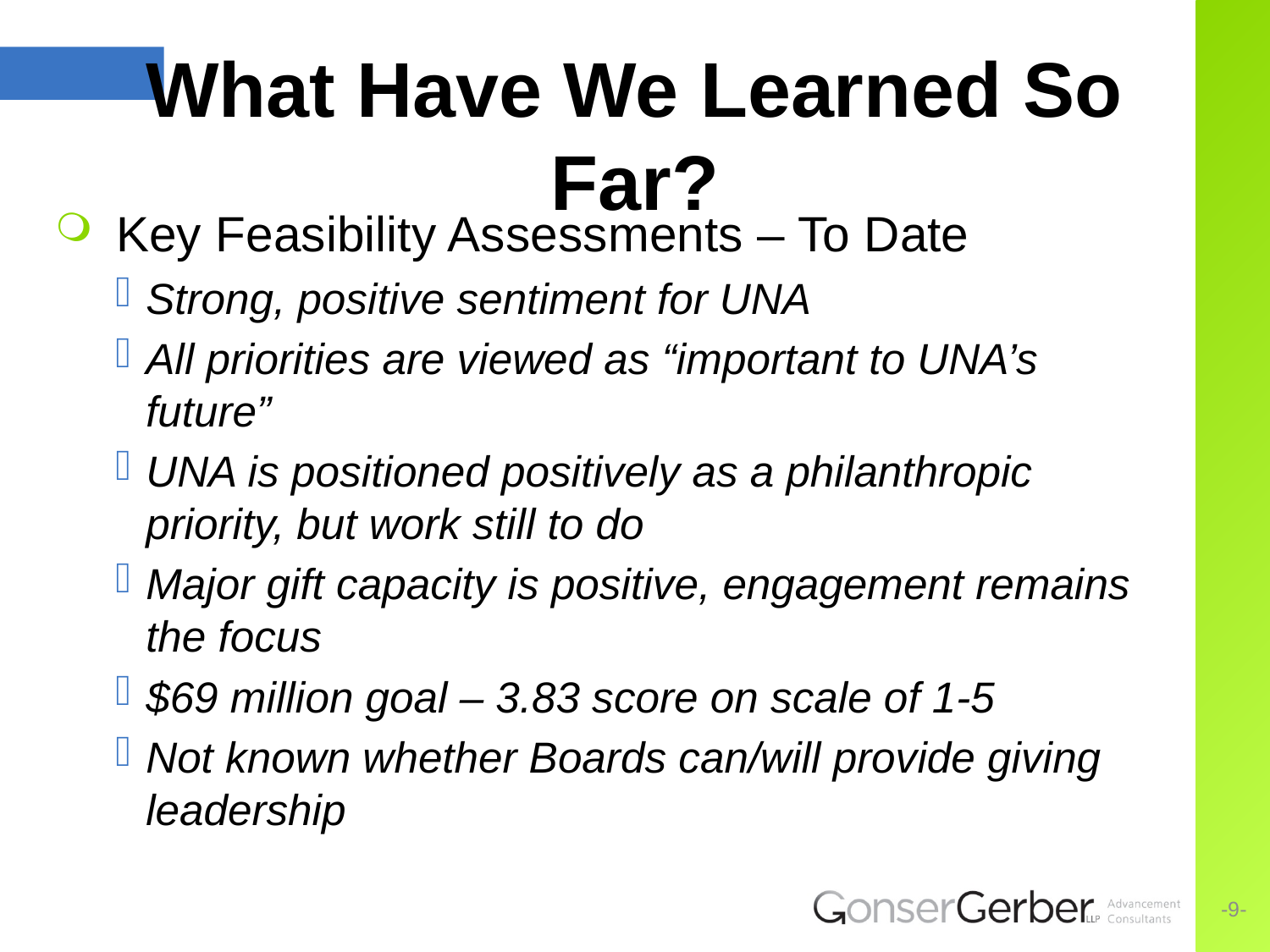

# What Have We Learned So Far?
Key Feasibility Assessments – To Date
Strong, positive sentiment for UNA
All priorities are viewed as “important to UNA’s future”
UNA is positioned positively as a philanthropic priority, but work still to do
Major gift capacity is positive, engagement remains the focus
$69 million goal – 3.83 score on scale of 1-5
Not known whether Boards can/will provide giving leadership

-9-